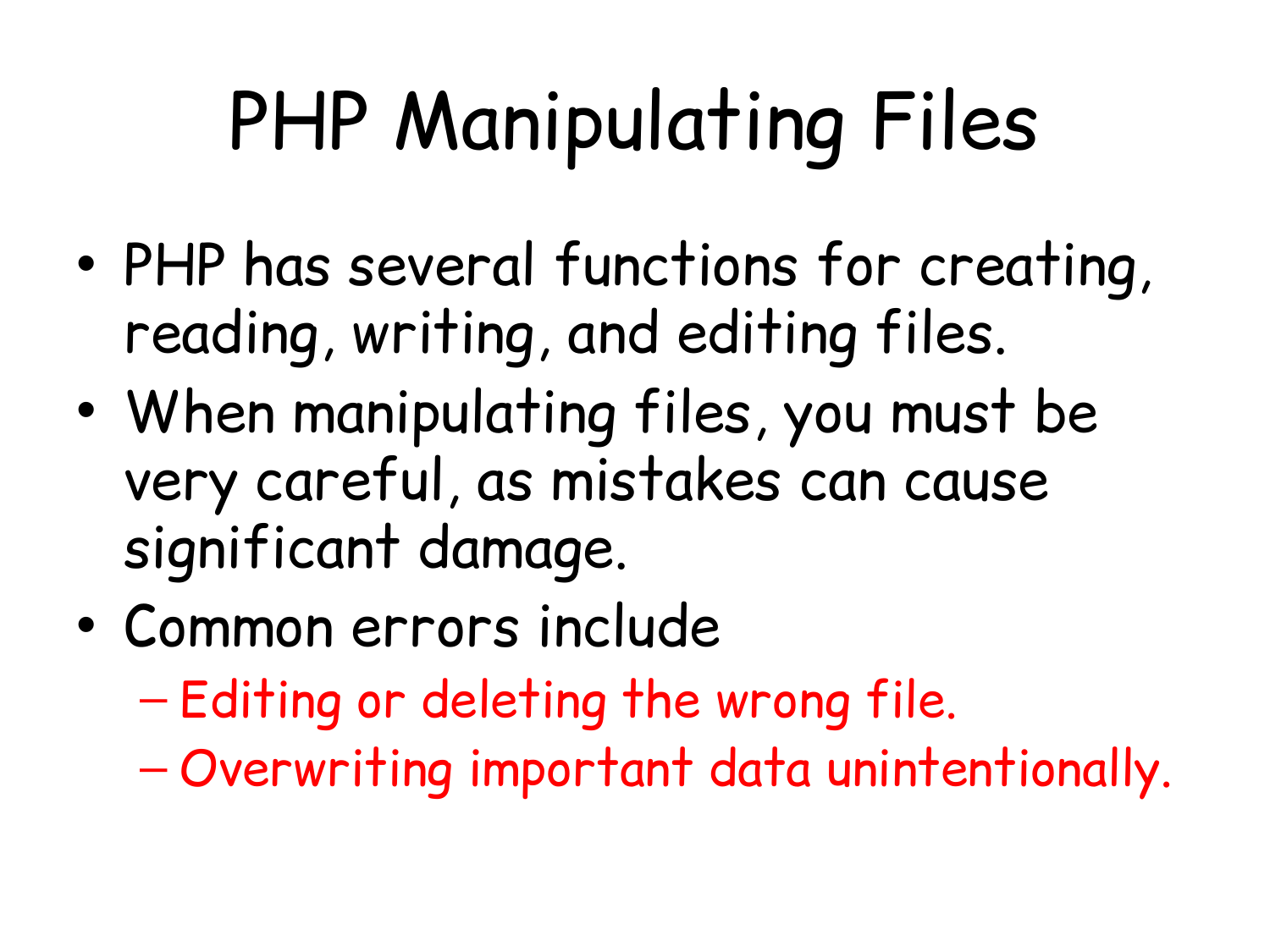

# PHP Manipulating Files
PHP has several functions for creating, reading, writing, and editing files.
When manipulating files, you must be very careful, as mistakes can cause significant damage.
Common errors include
Editing or deleting the wrong file.
Overwriting important data unintentionally.

2